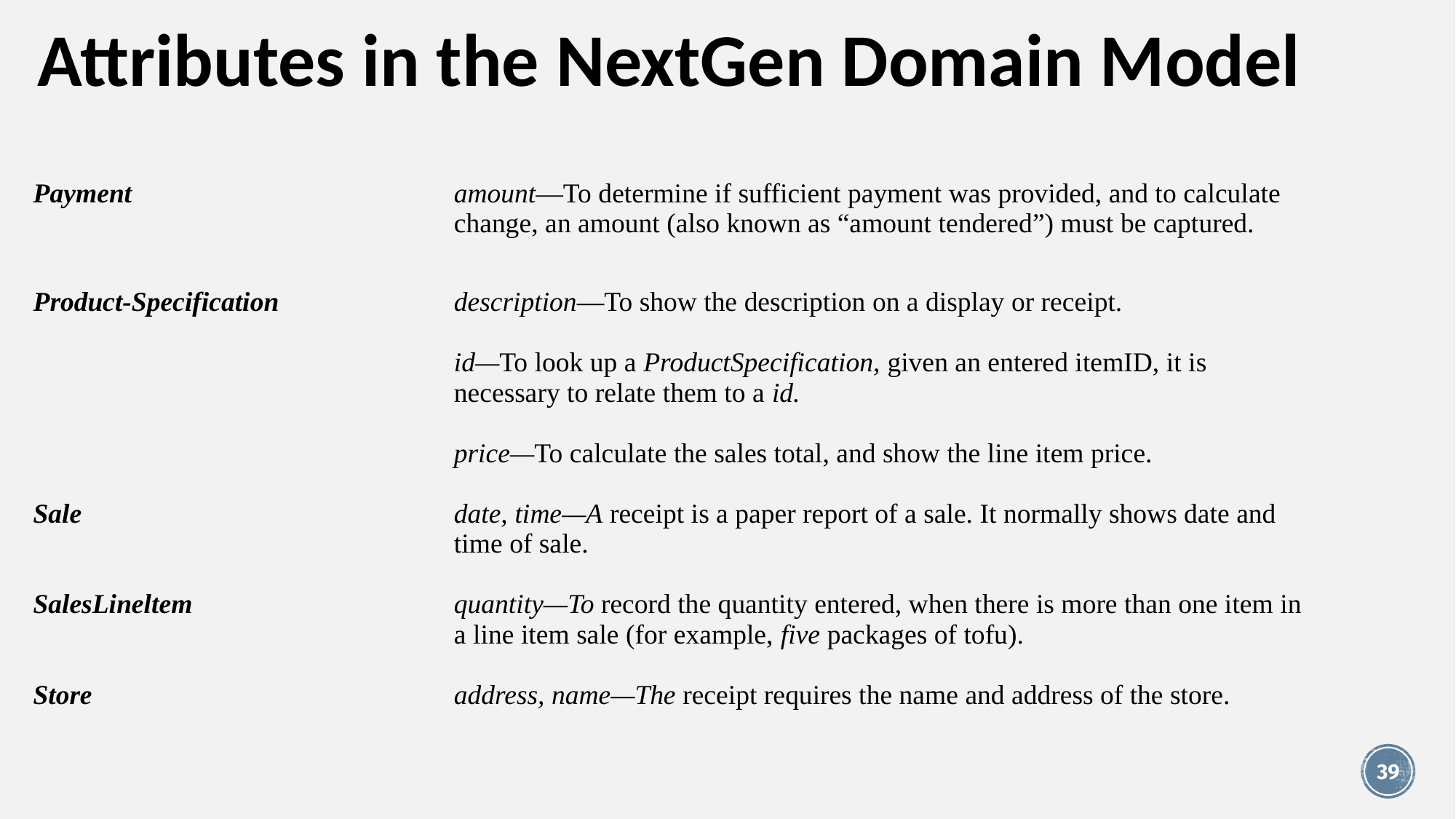

# Attributes in the NextGen Domain Model
| Payment | amount—To determine if sufficient payment was provided, and to calculate change, an amount (also known as “amount tendered”) must be captured. |
| --- | --- |
| Product-Specification | description—To show the description on a display or receipt. |
|  | id—To look up a ProductSpecification, given an entered itemID, it is necessary to relate them to a id. |
|  | price—To calculate the sales total, and show the line item price. |
| Sale | date, time—A receipt is a paper report of a sale. It normally shows date and time of sale. |
| SalesLineltem | quantity—To record the quantity entered, when there is more than one item in a line item sale (for example, five packages of tofu). |
| Store | address, name—The receipt requires the name and address of the store. |
39